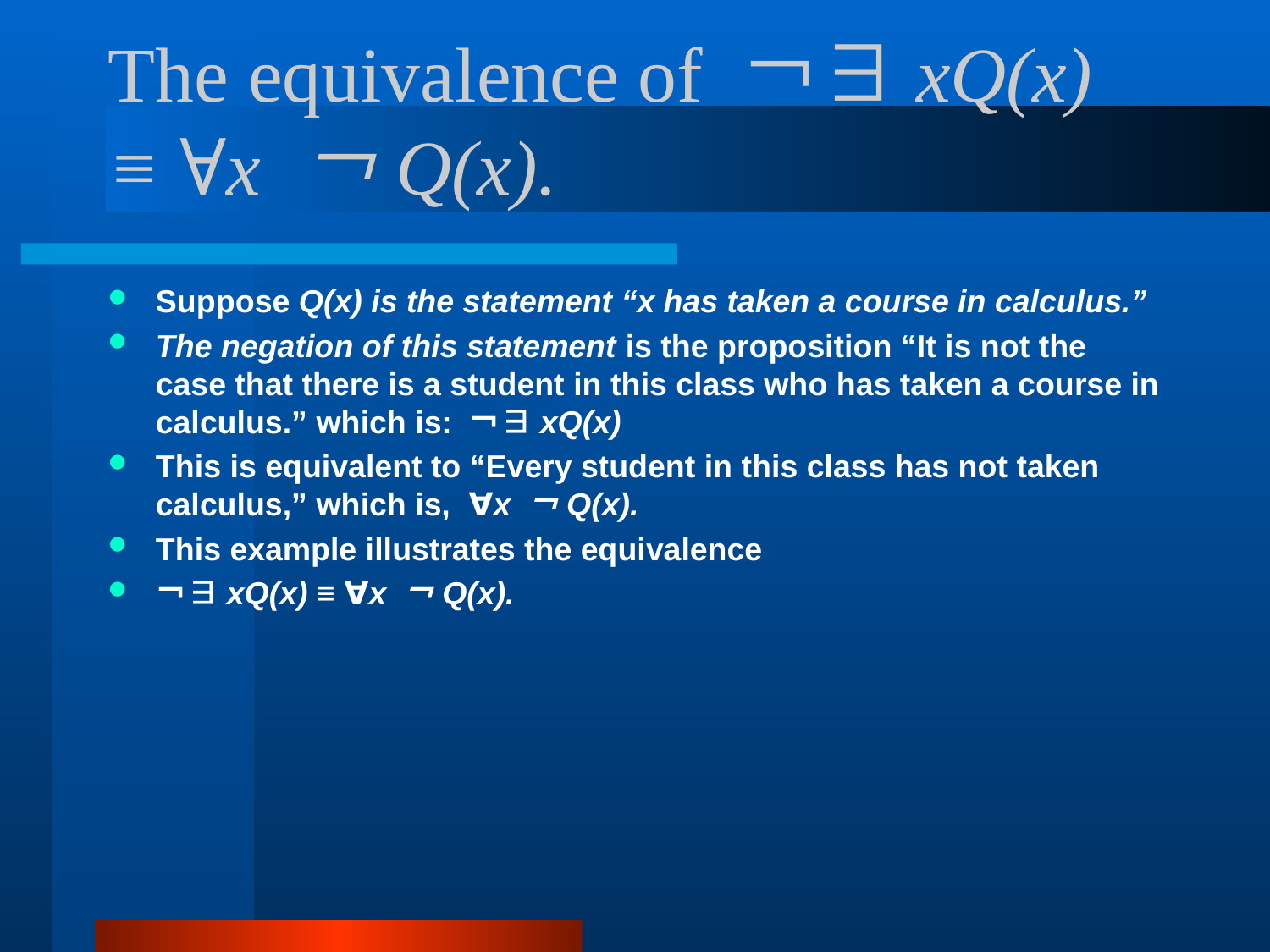

# The equivalence of ￢∃xQ(x) ≡ ∀x ￢Q(x).
Suppose Q(x) is the statement “x has taken a course in calculus.”
The negation of this statement is the proposition “It is not the case that there is a student in this class who has taken a course in calculus.” which is: ￢∃xQ(x)
This is equivalent to “Every student in this class has not taken calculus,” which is,  ∀x ￢Q(x).
This example illustrates the equivalence
￢∃xQ(x) ≡ ∀x ￢Q(x).